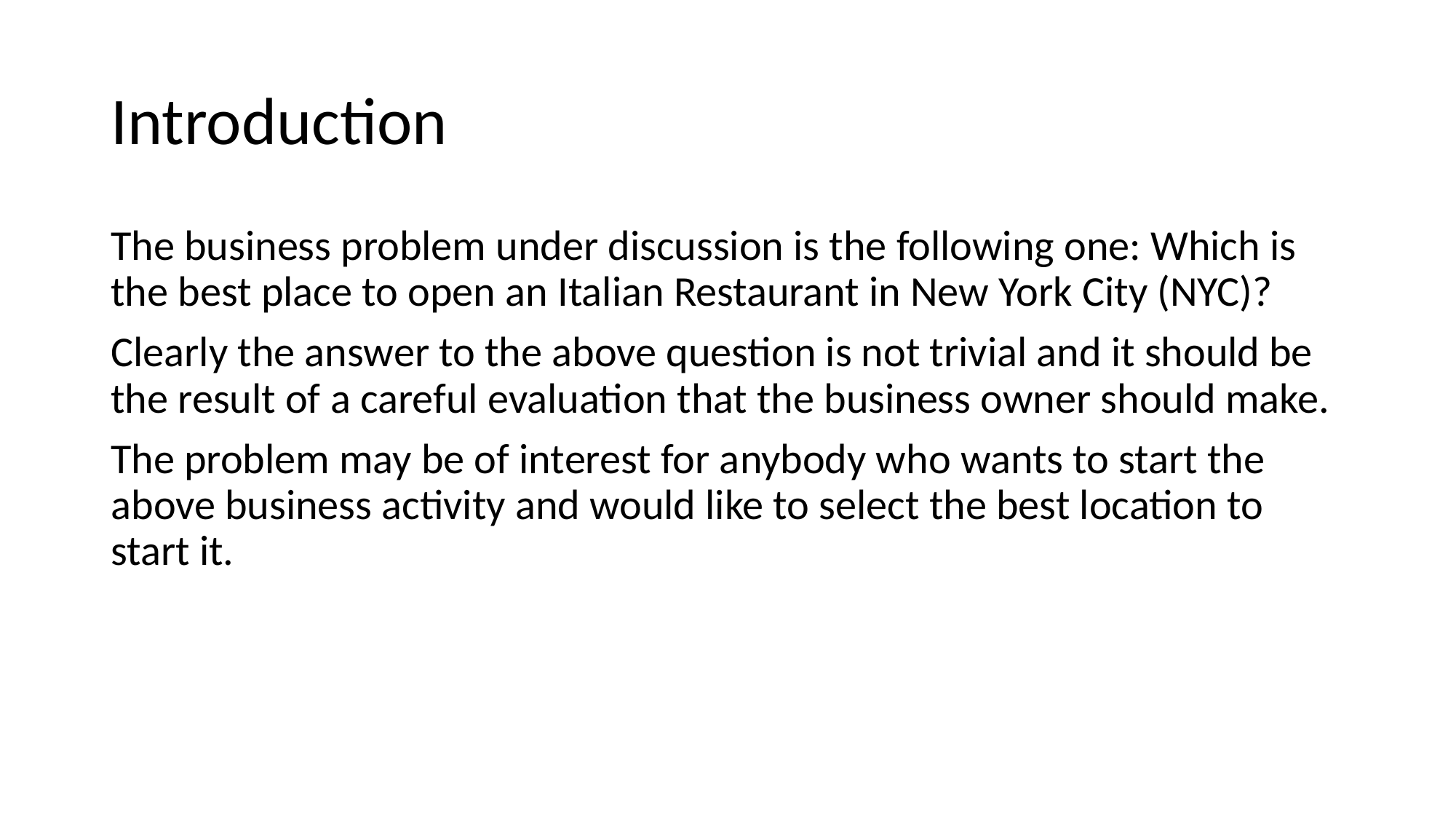

# Introduction
The business problem under discussion is the following one: Which is the best place to open an Italian Restaurant in New York City (NYC)?
Clearly the answer to the above question is not trivial and it should be the result of a careful evaluation that the business owner should make.
The problem may be of interest for anybody who wants to start the above business activity and would like to select the best location to start it.